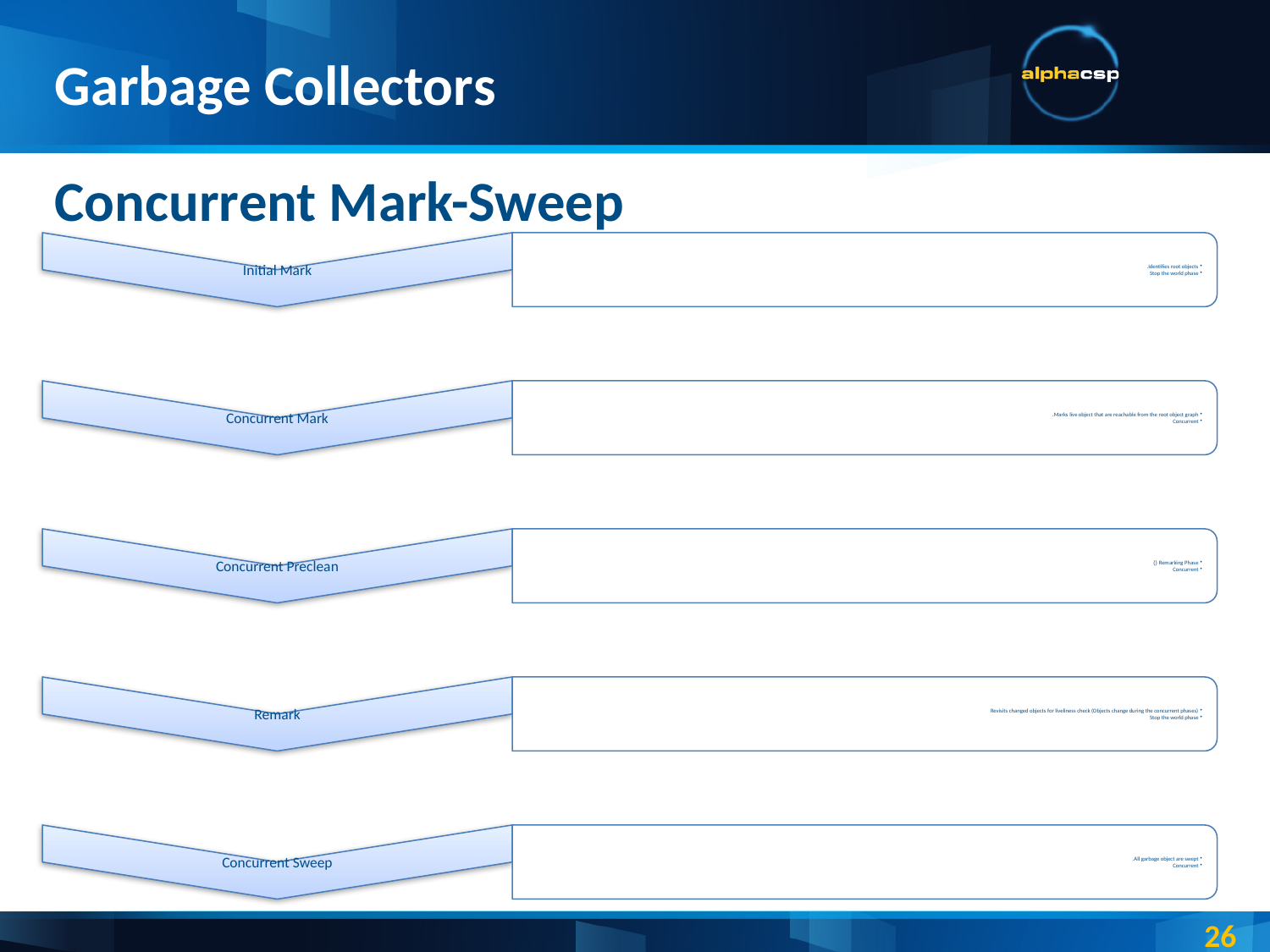

# Garbage Collectors
Concurrent Mark-Sweep

Initial Mark
Stop the world phase
Concurrent Mark
Concurrent
Remark
Revisits changed objects for liveliness check (Objects change during the concurrent phases)
Stop the world phase
Concurrent Sweep
Concurrent
Concurrent Preclean
Concurrent